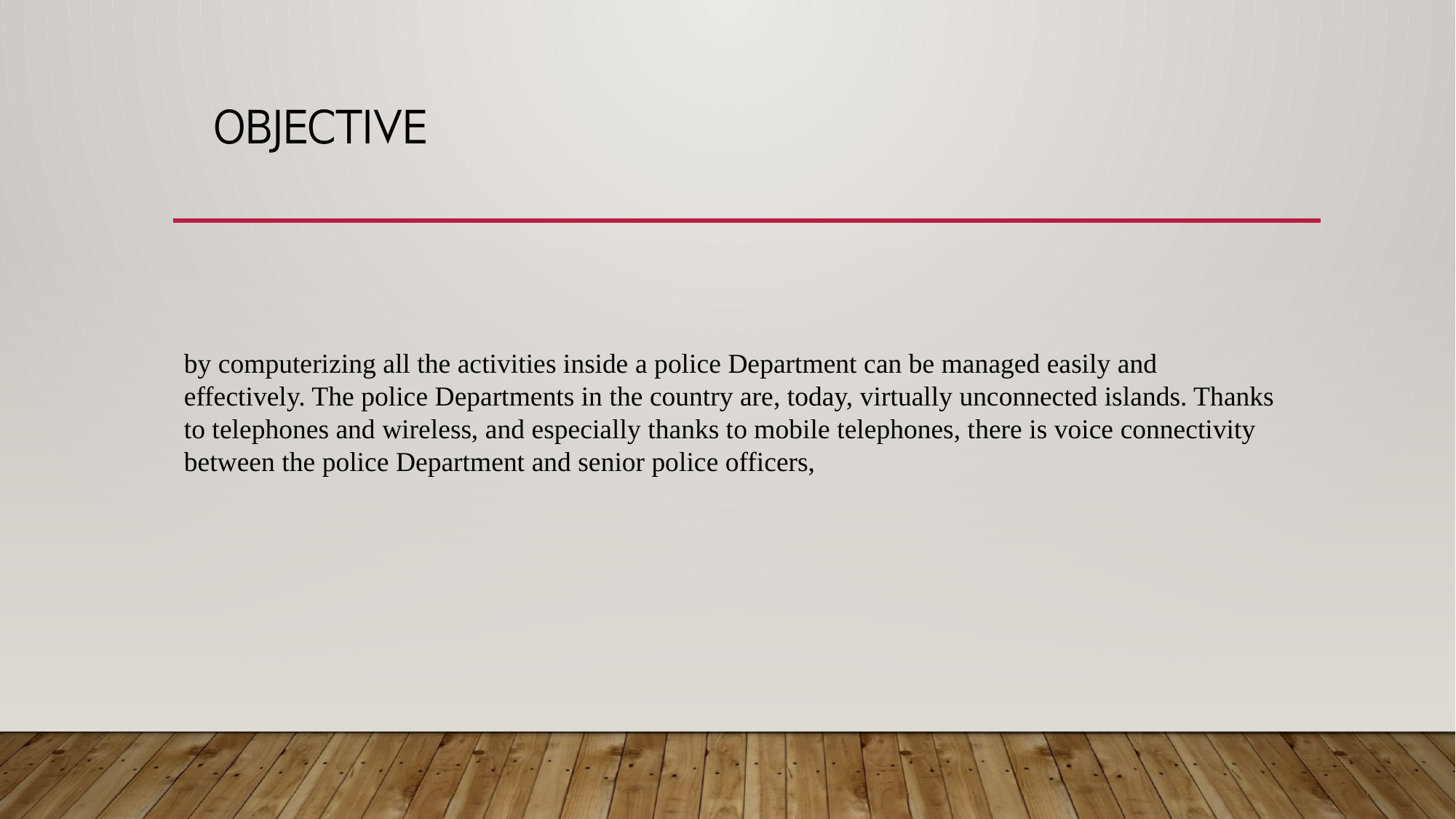

# OBJECTIVE
by computerizing all the activities inside a police Department can be managed easily and effectively. The police Departments in the country are, today, virtually unconnected islands. Thanks to telephones and wireless, and especially thanks to mobile telephones, there is voice connectivity between the police Department and senior police officers,